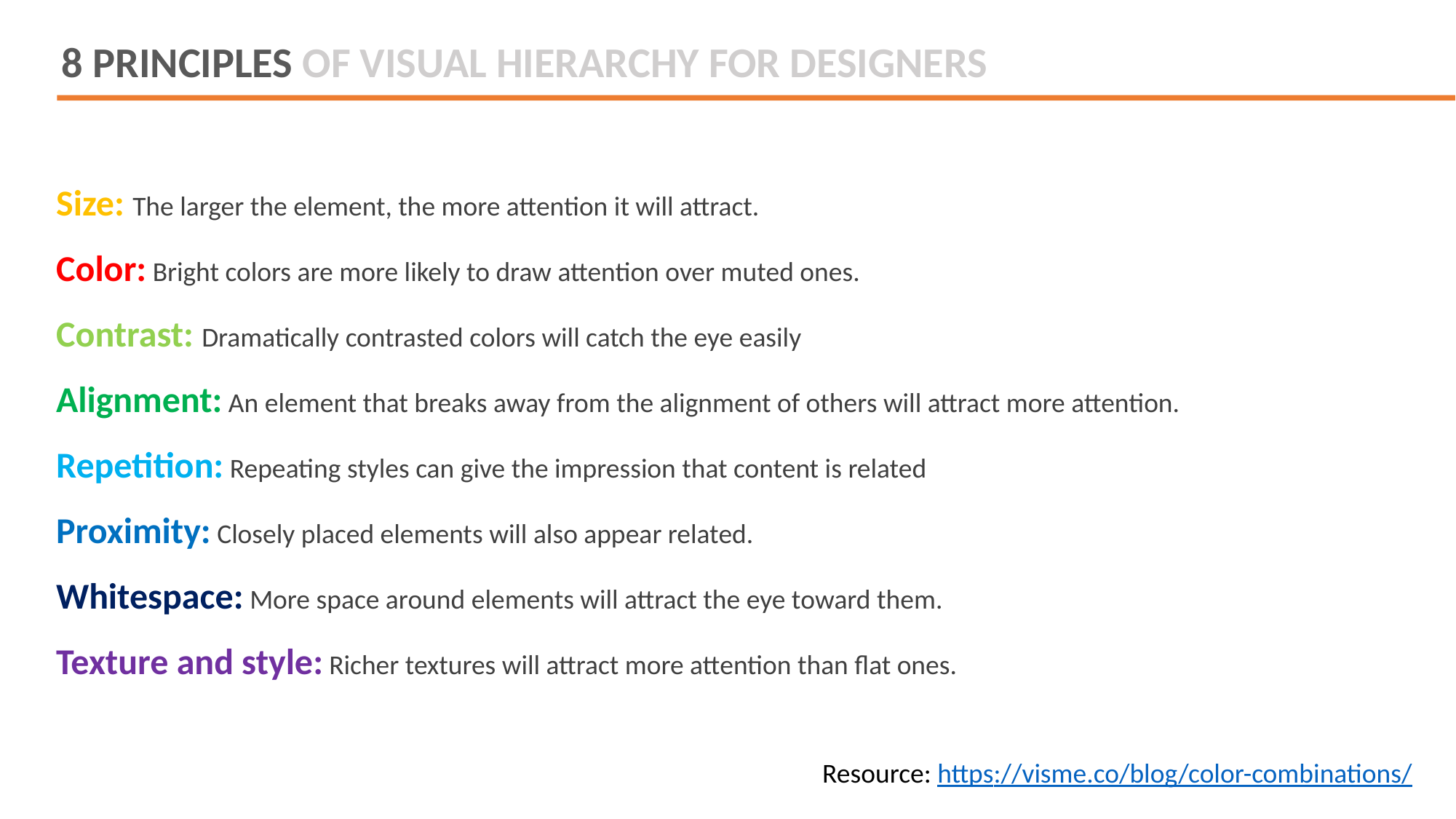

8 PRINCIPLES OF VISUAL HIERARCHY FOR DESIGNERS

Size: The larger the element, the more attention it will attract.
Color: Bright colors are more likely to draw attention over muted ones.
Contrast: Dramatically contrasted colors will catch the eye easily
Alignment: An element that breaks away from the alignment of others will attract more attention.
Repetition: Repeating styles can give the impression that content is related
Proximity: Closely placed elements will also appear related.
Whitespace: More space around elements will attract the eye toward them.
Texture and style: Richer textures will attract more attention than flat ones.

Resource: https://visme.co/blog/color-combinations/